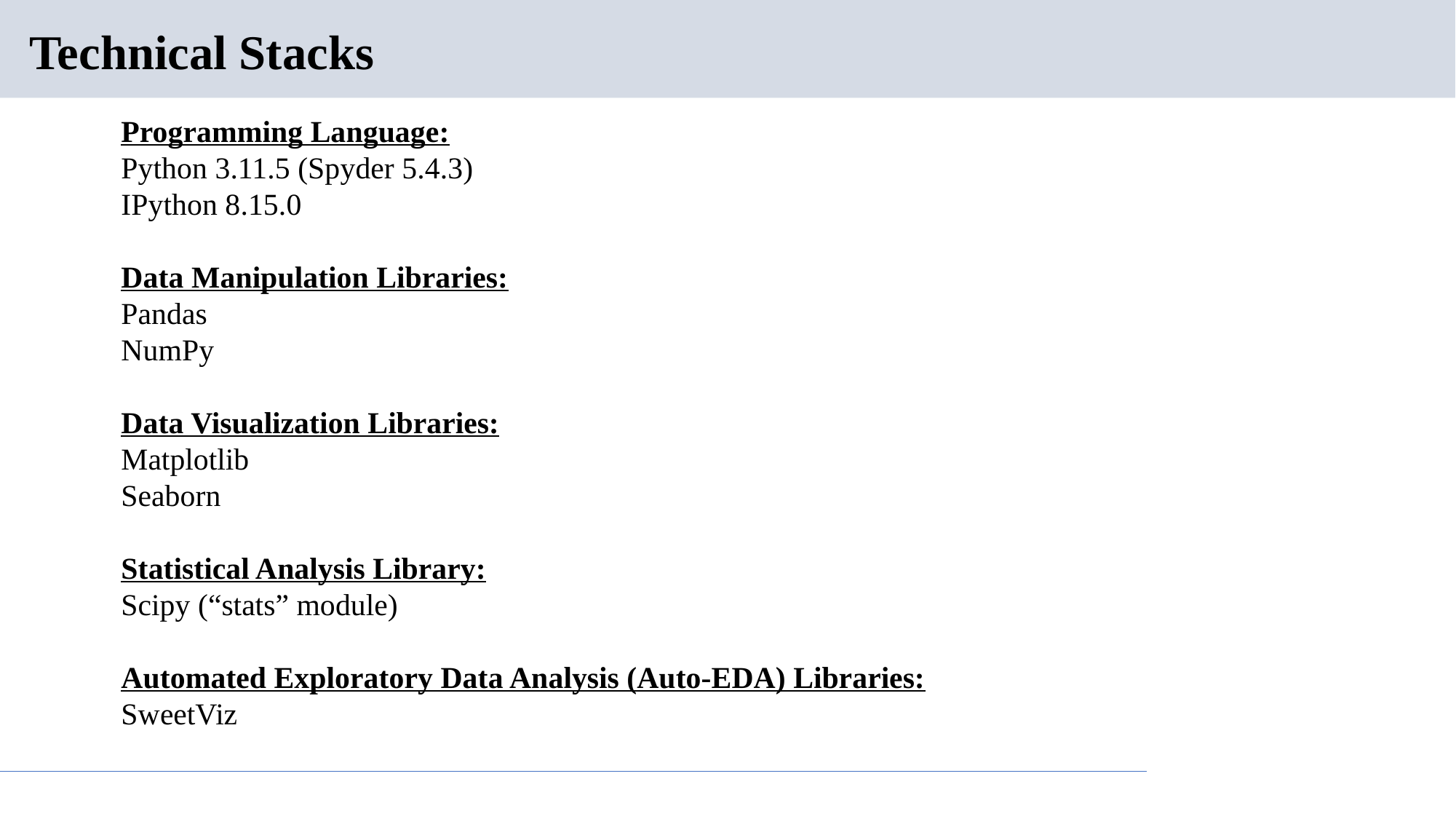

# Technical Stacks
Programming Language:
Python 3.11.5 (Spyder 5.4.3)
IPython 8.15.0

Data Manipulation Libraries:
Pandas
NumPy

Data Visualization Libraries:
Matplotlib
Seaborn

Statistical Analysis Library:
Scipy (“stats” module)

Automated Exploratory Data Analysis (Auto-EDA) Libraries:
SweetViz